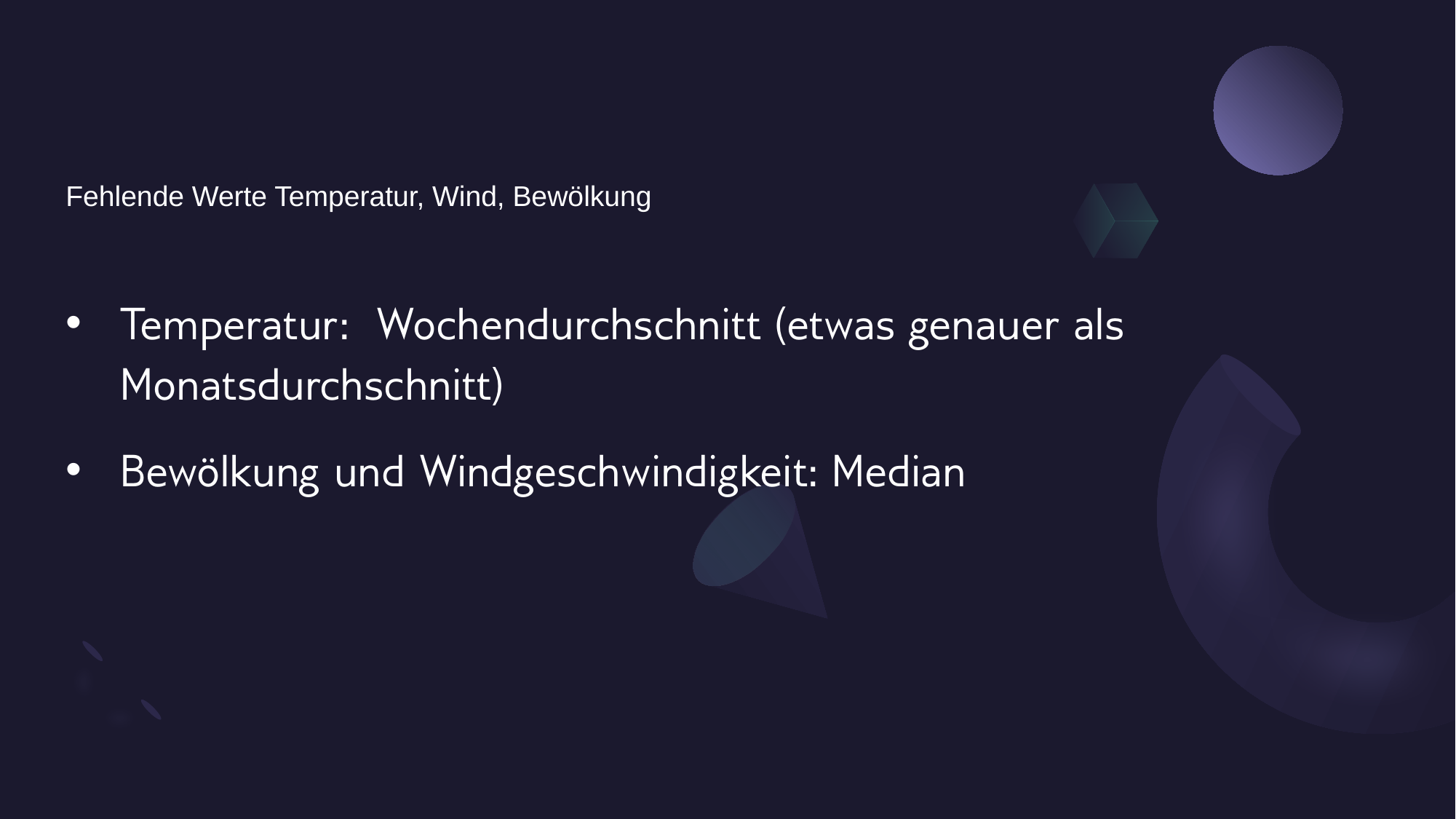

# Fehlende Werte Temperatur, Wind, Bewölkung
Temperatur:  Wochendurchschnitt (etwas genauer als Monatsdurchschnitt)
Bewölkung und Windgeschwindigkeit: Median